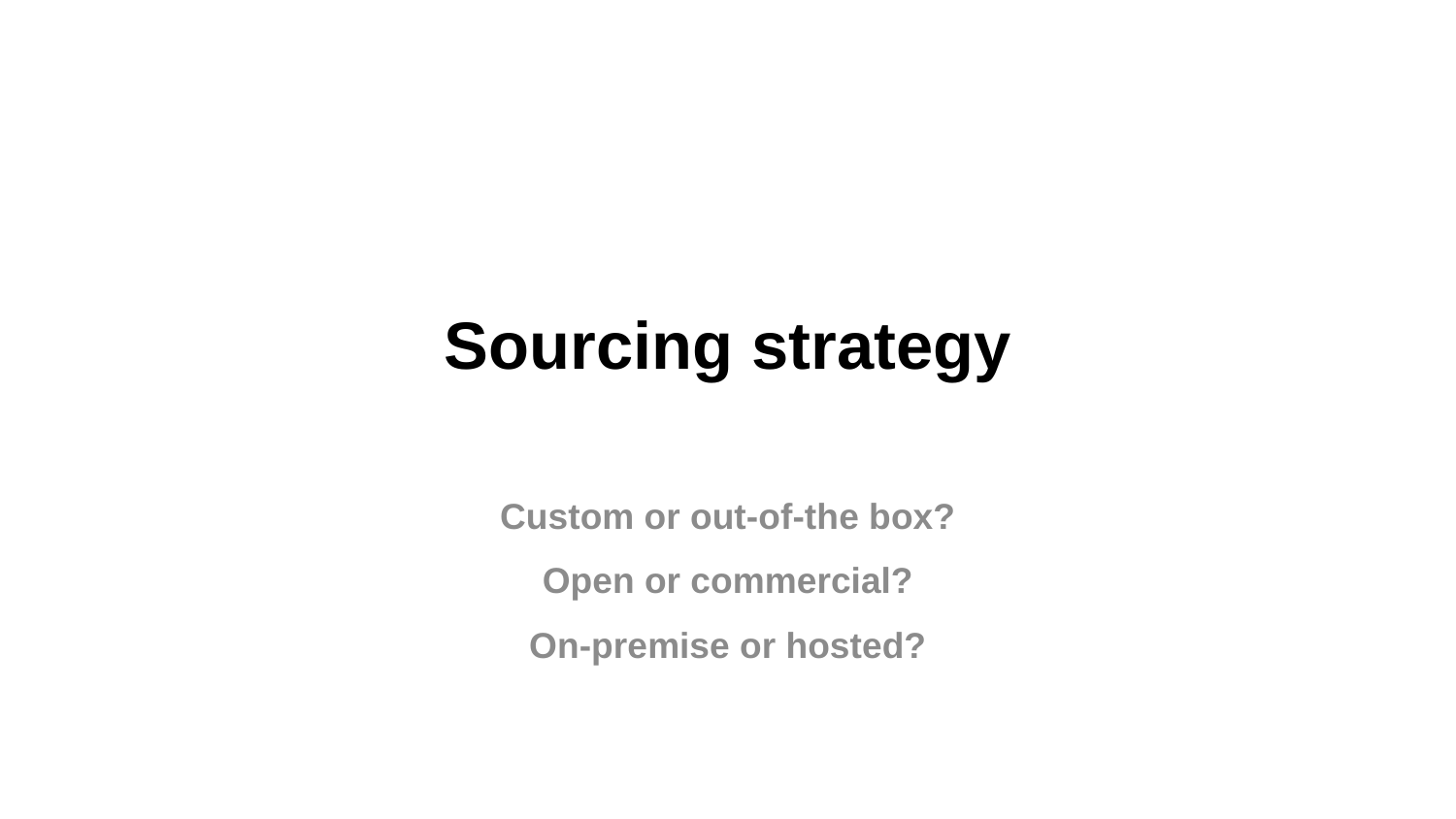

# Sourcing strategy
Custom or out-of-the box?
Open or commercial?
On-premise or hosted?